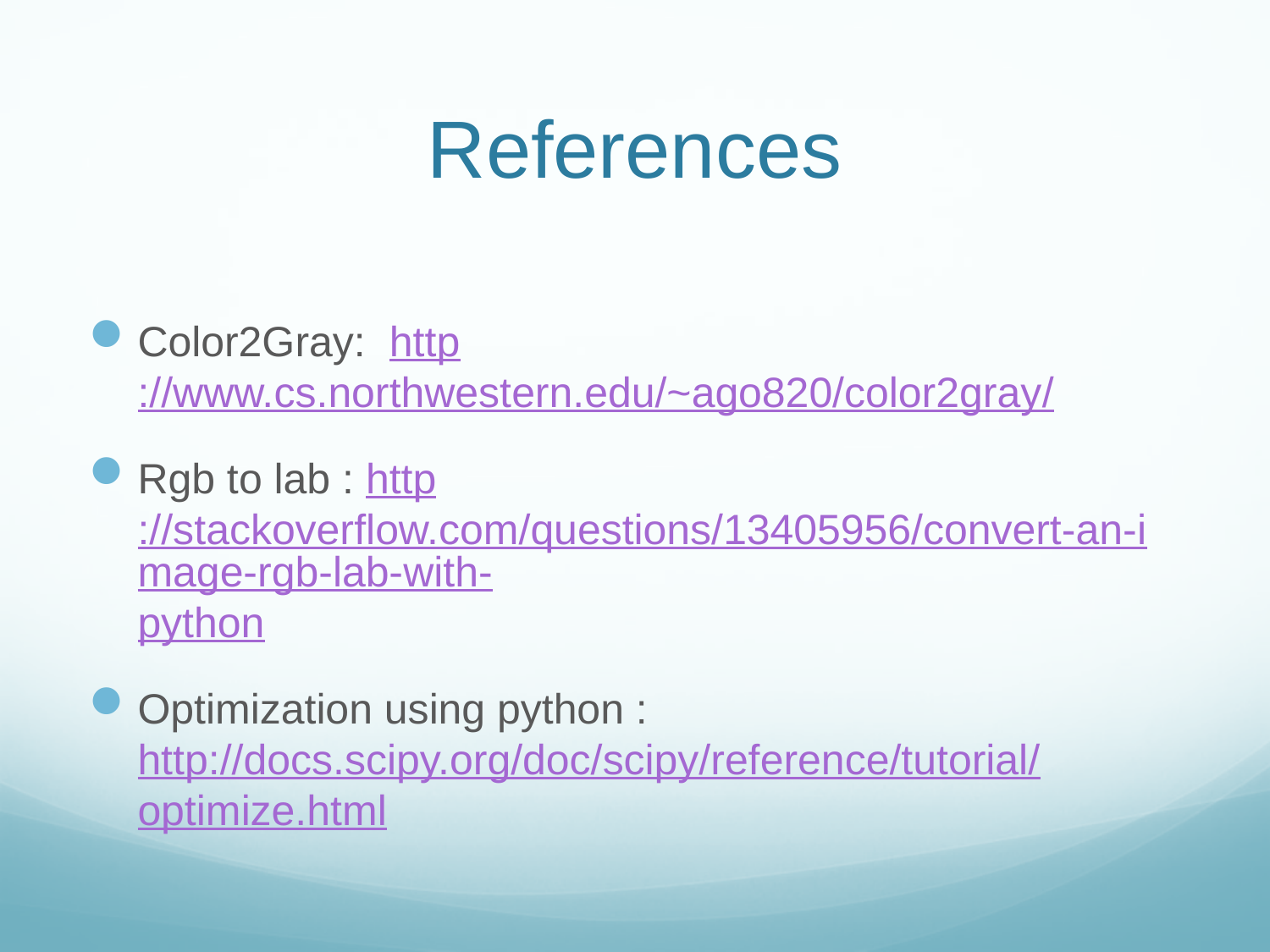

# References

Color2Gray:  http://www.cs.northwestern.edu/~ago820/color2gray/
Rgb to lab : http://stackoverflow.com/questions/13405956/convert-an-image-rgb-lab-with-python
Optimization using python : http://docs.scipy.org/doc/scipy/reference/tutorial/optimize.html